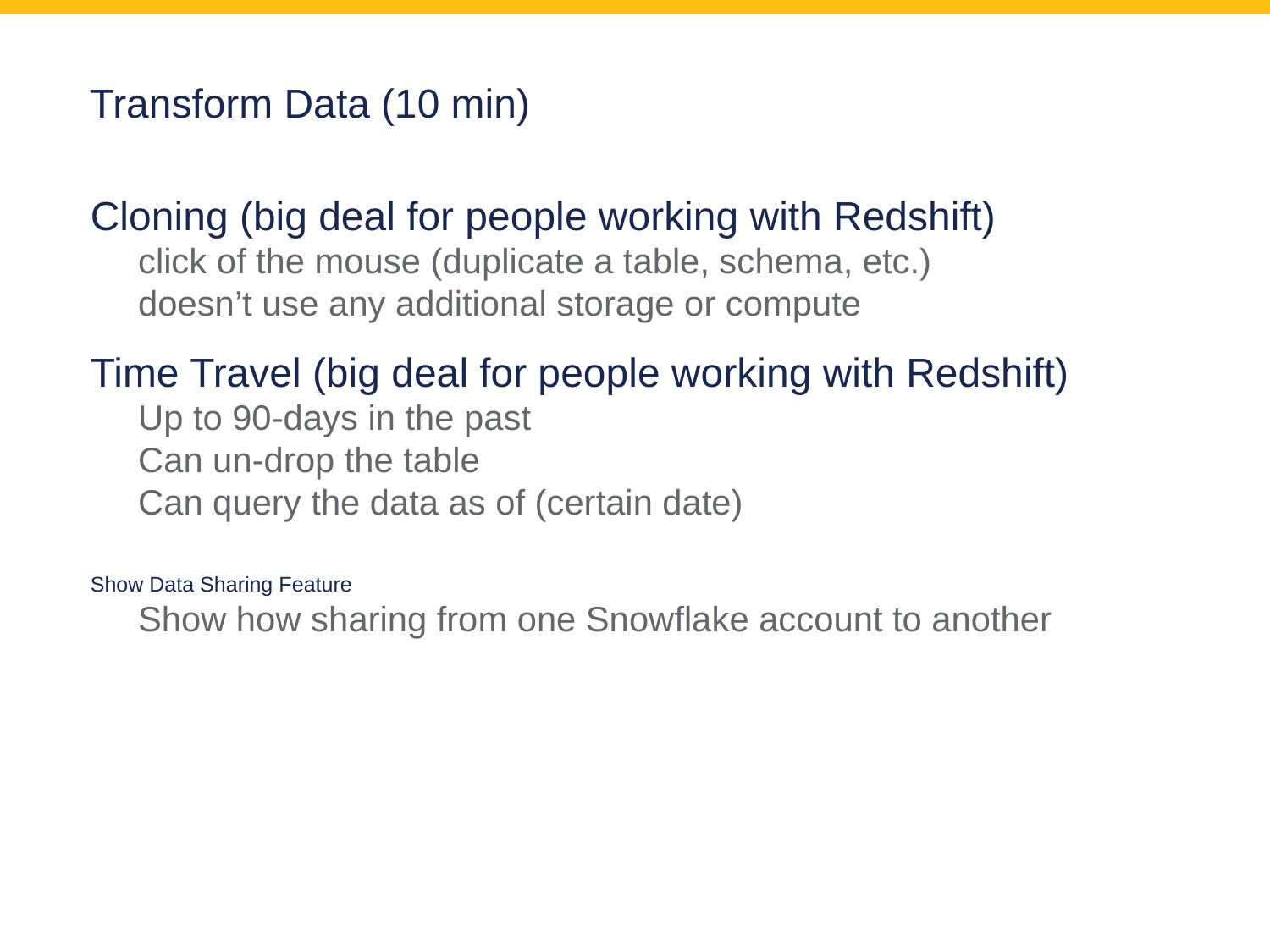

Transform Data (10 min)
Cloning (big deal for people working with Redshift)
click of the mouse (duplicate a table, schema, etc.)
doesn’t use any additional storage or compute

Time Travel (big deal for people working with Redshift)
Up to 90-days in the past
Can un-drop the table
Can query the data as of (certain date)

Show Data Sharing Feature
Show how sharing from one Snowflake account to another